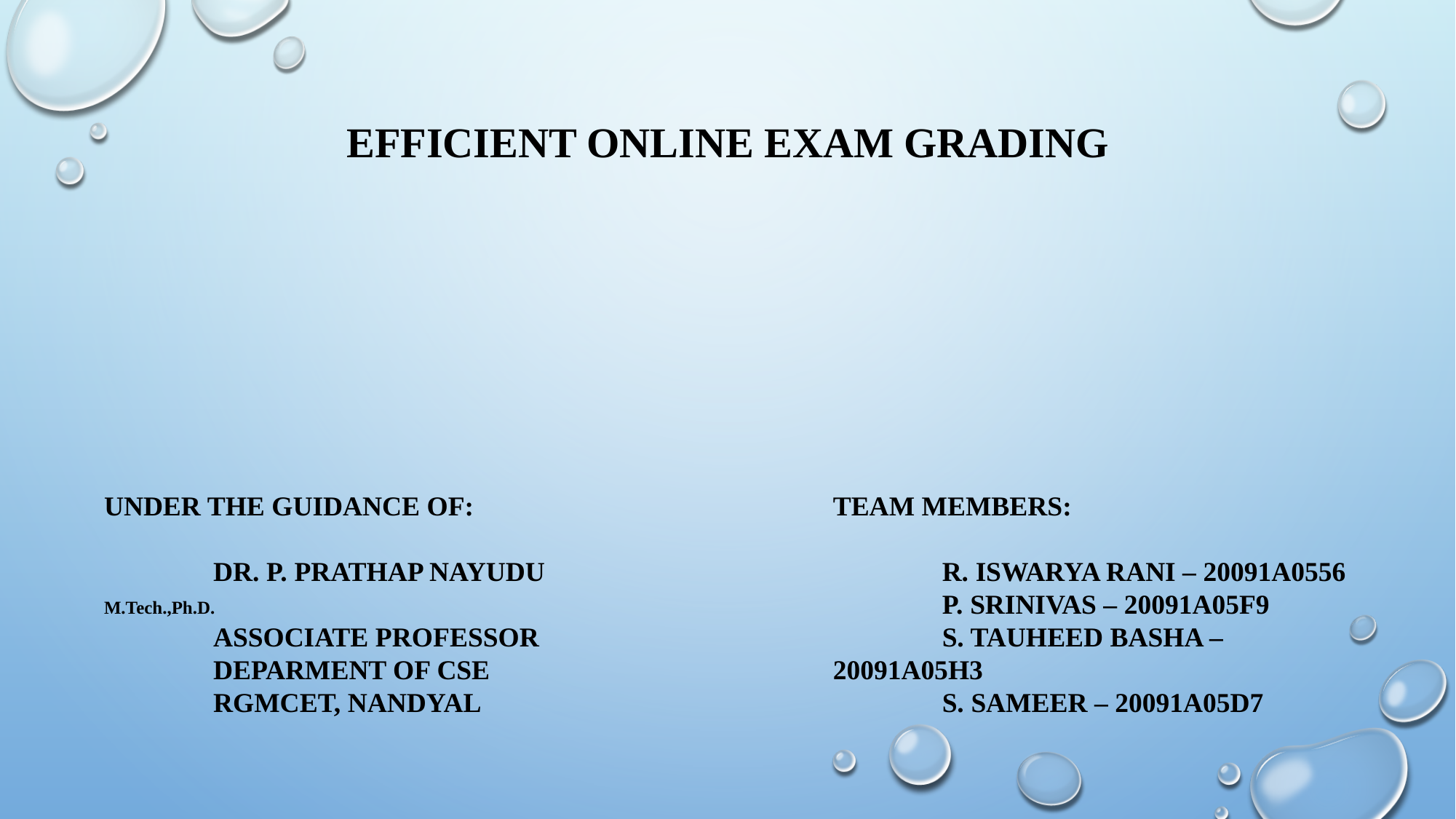

EFFICIENT ONLINE EXAM GRADING
UNDER THE GUIDANCE OF:

	DR. P. PRATHAP NAYUDU M.Tech.,Ph.D.
	ASSOCIATE PROFESSOR
	DEPARMENT OF CSE
	RGMCET, NANDYAL
TEAM MEMBERS:

	R. ISWARYA RANI – 20091A0556
	P. SRINIVAS – 20091A05F9
	S. TAUHEED BASHA – 20091A05H3
	S. SAMEER – 20091A05D7